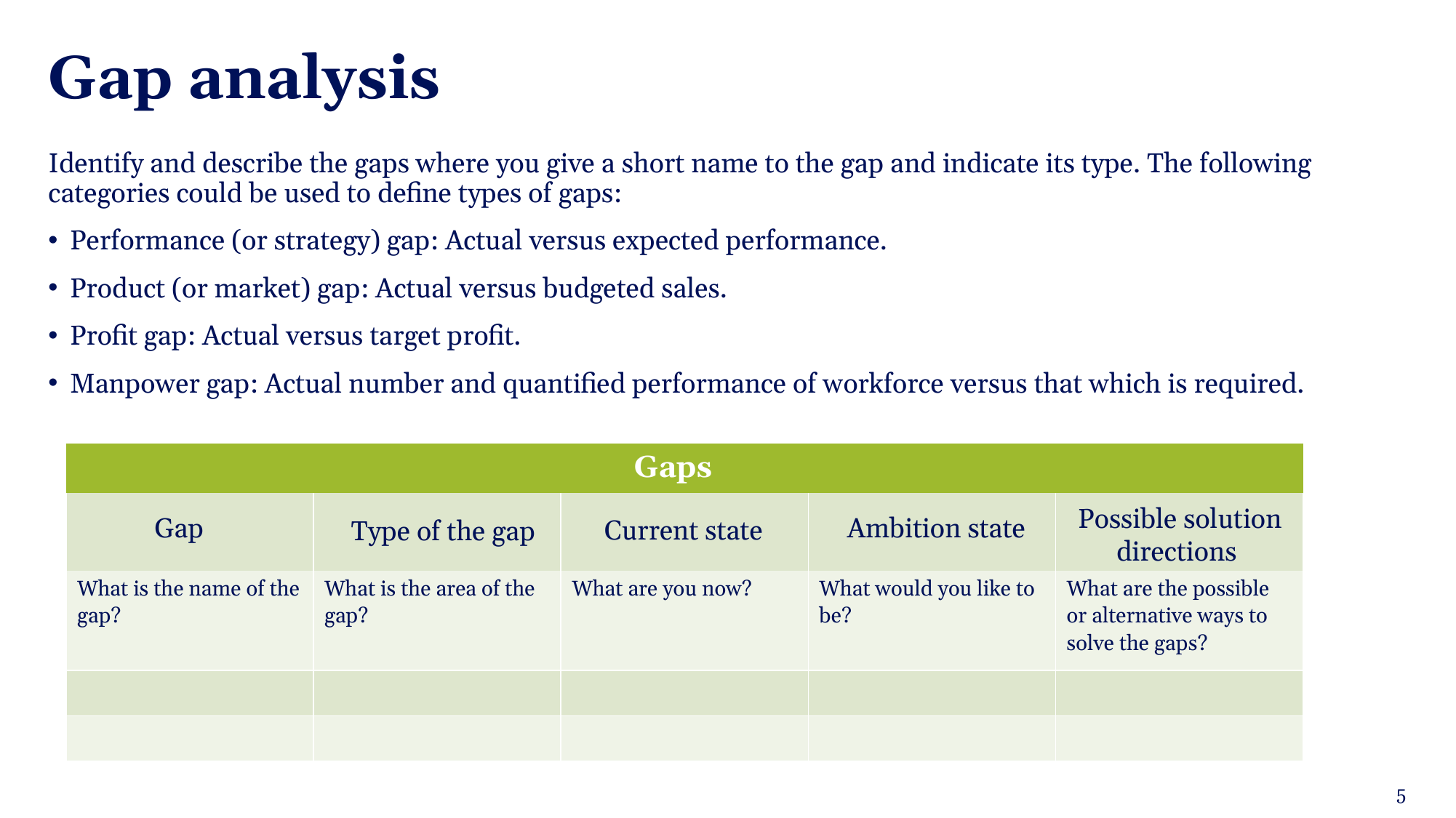

# Gap analysis
Identify and describe the gaps where you give a short name to the gap and indicate its type. The following categories could be used to define types of gaps:
Performance (or strategy) gap: Actual versus expected performance.
Product (or market) gap: Actual versus budgeted sales.
Profit gap: Actual versus target profit.
Manpower gap: Actual number and quantified performance of workforce versus that which is required.

| Gaps |  |  |  |  |
| --- | --- | --- | --- | --- |
|  |  |  |  |  |
| What is the name of the gap? | What is the area of the gap? | What are you now? | What would you like to be? | What are the possible or alternative ways to solve the gaps? |
|  |  |  |  |  |
|  |  |  |  |  |
Possible solution directions
Gap
Ambition state

Current state

Type of the gap
5